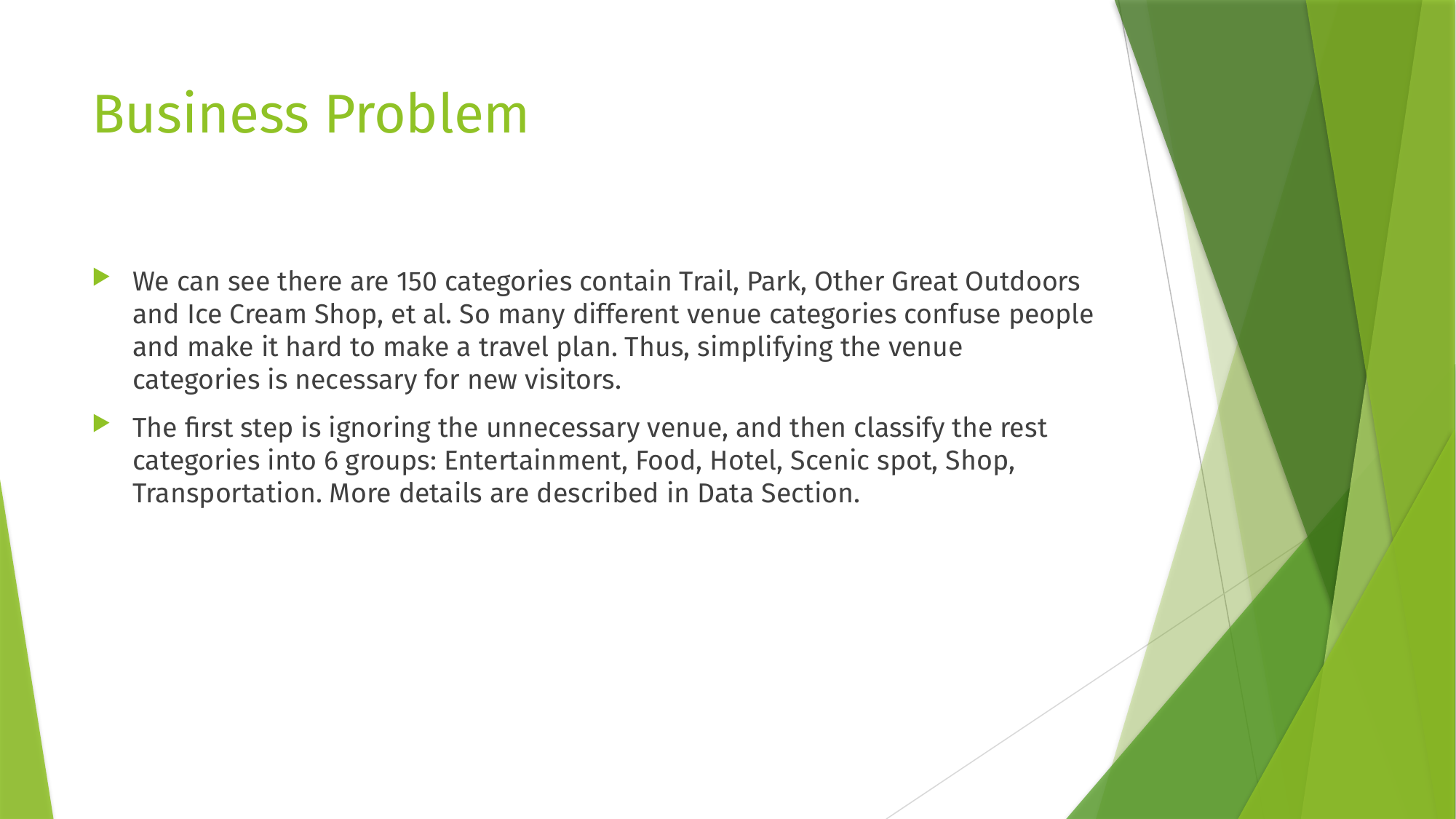

# Business Problem
We can see there are 150 categories contain Trail, Park, Other Great Outdoors and Ice Cream Shop, et al. So many different venue categories confuse people and make it hard to make a travel plan. Thus, simplifying the venue categories is necessary for new visitors.
The first step is ignoring the unnecessary venue, and then classify the rest categories into 6 groups: Entertainment, Food, Hotel, Scenic spot, Shop, Transportation. More details are described in Data Section.